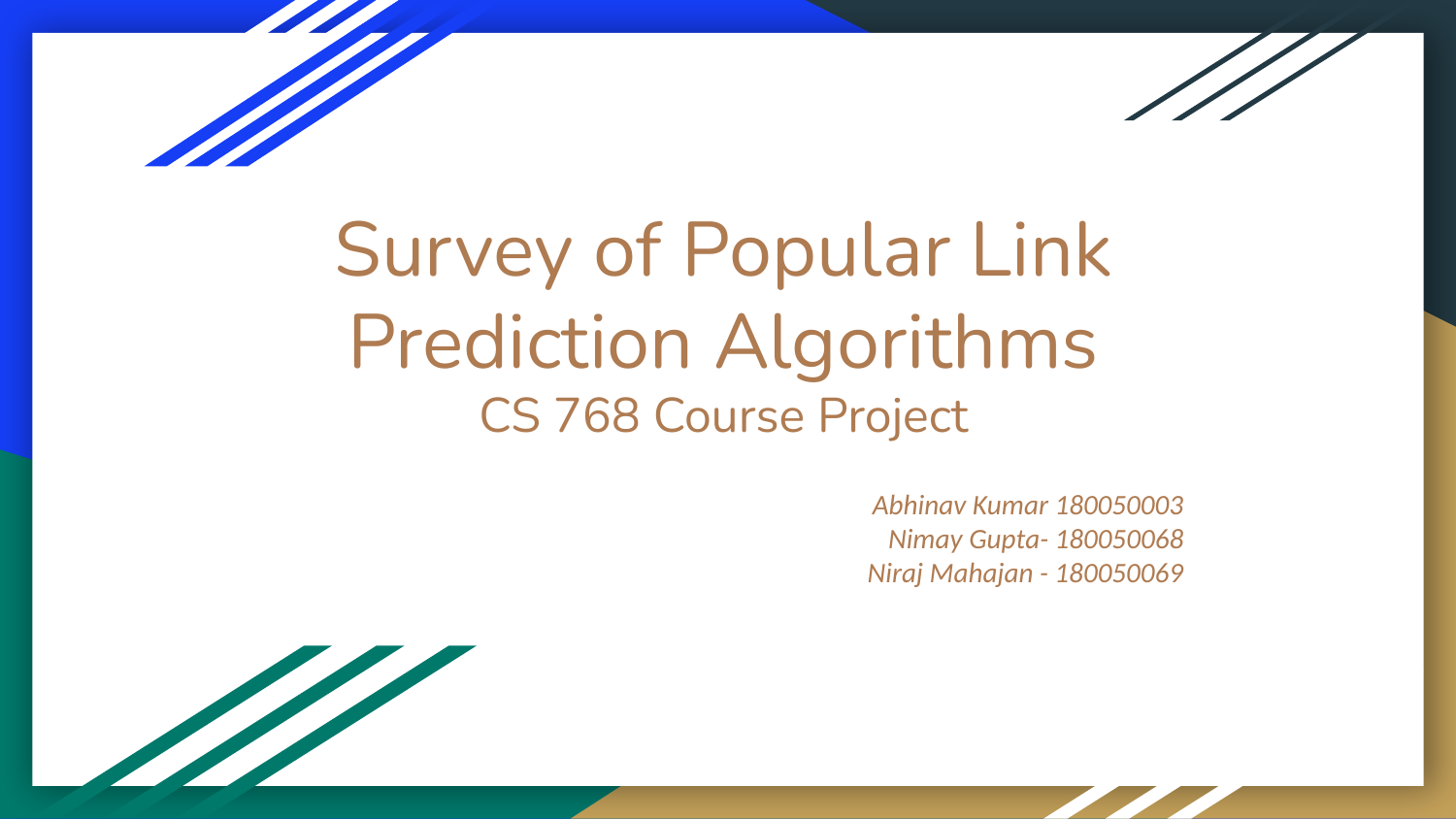

# Survey of Popular Link Prediction Algorithms
CS 768 Course Project
Abhinav Kumar 180050003
Nimay Gupta- 180050068
Niraj Mahajan - 180050069